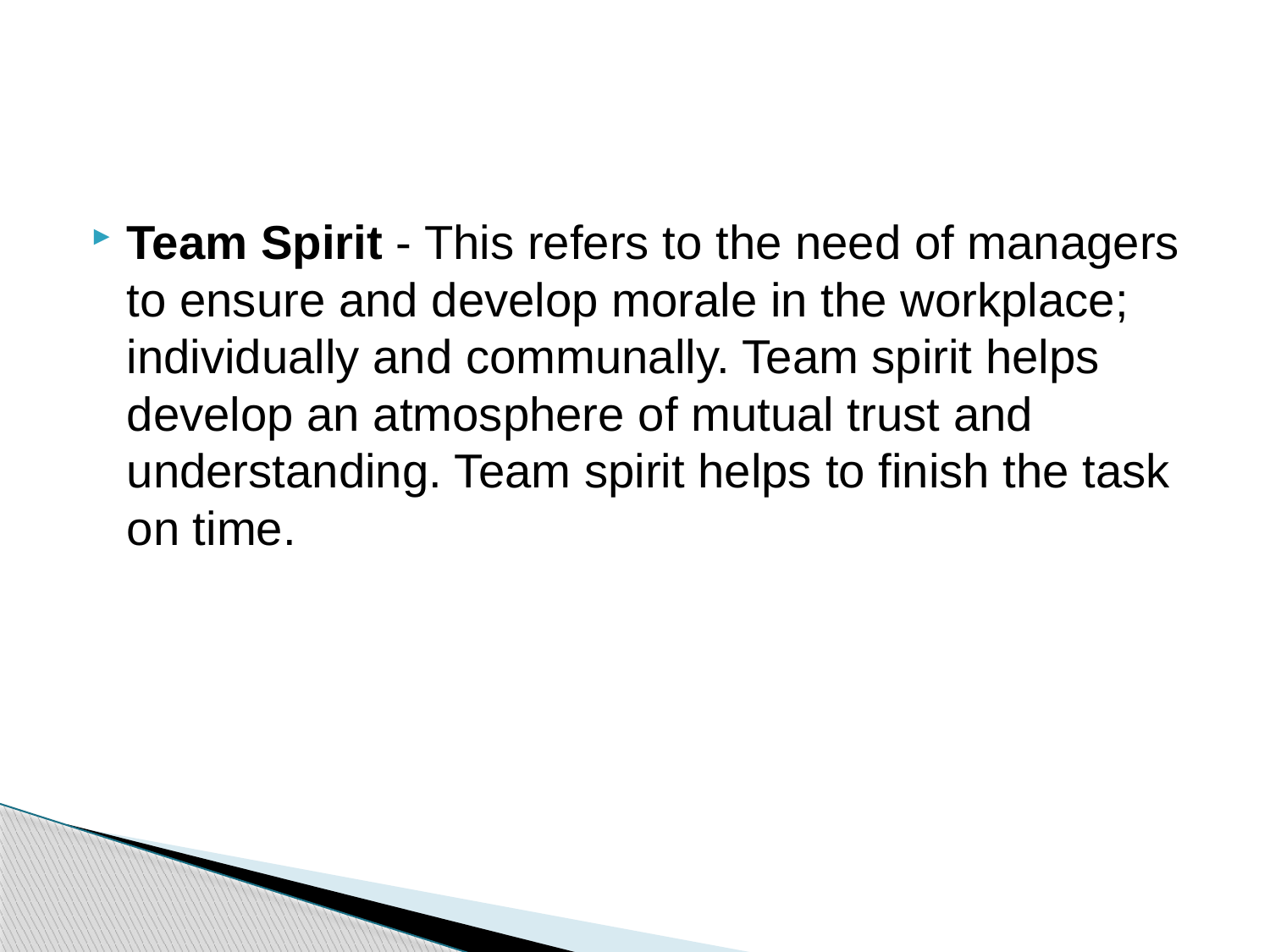

#
Team Spirit - This refers to the need of managers to ensure and develop morale in the workplace; individually and communally. Team spirit helps develop an atmosphere of mutual trust and understanding. Team spirit helps to finish the task on time.